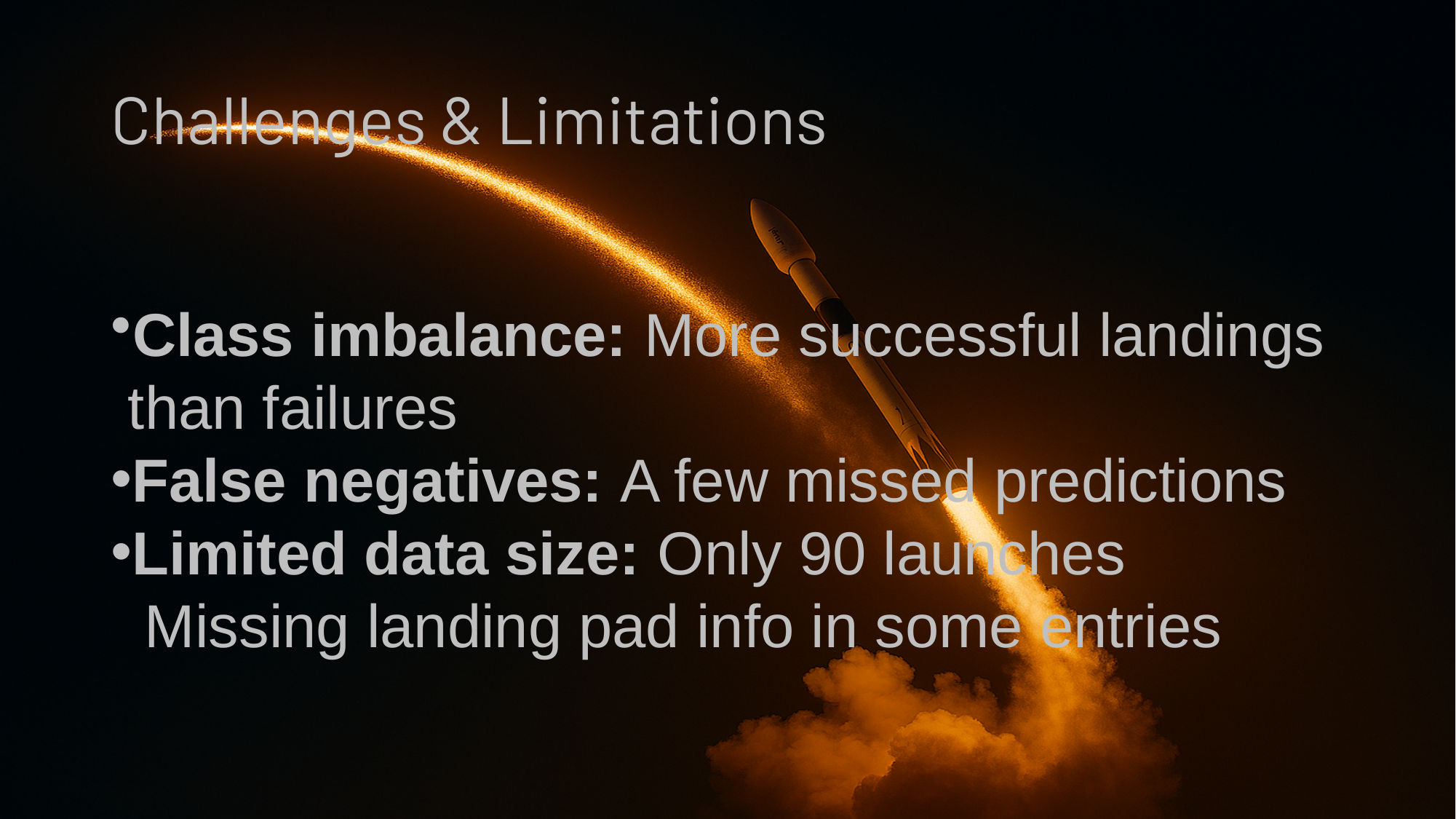

# Challenges & Limitations
Class imbalance: More successful landings
 than failures
False negatives: A few missed predictions
Limited data size: Only 90 launches
  Missing landing pad info in some entries